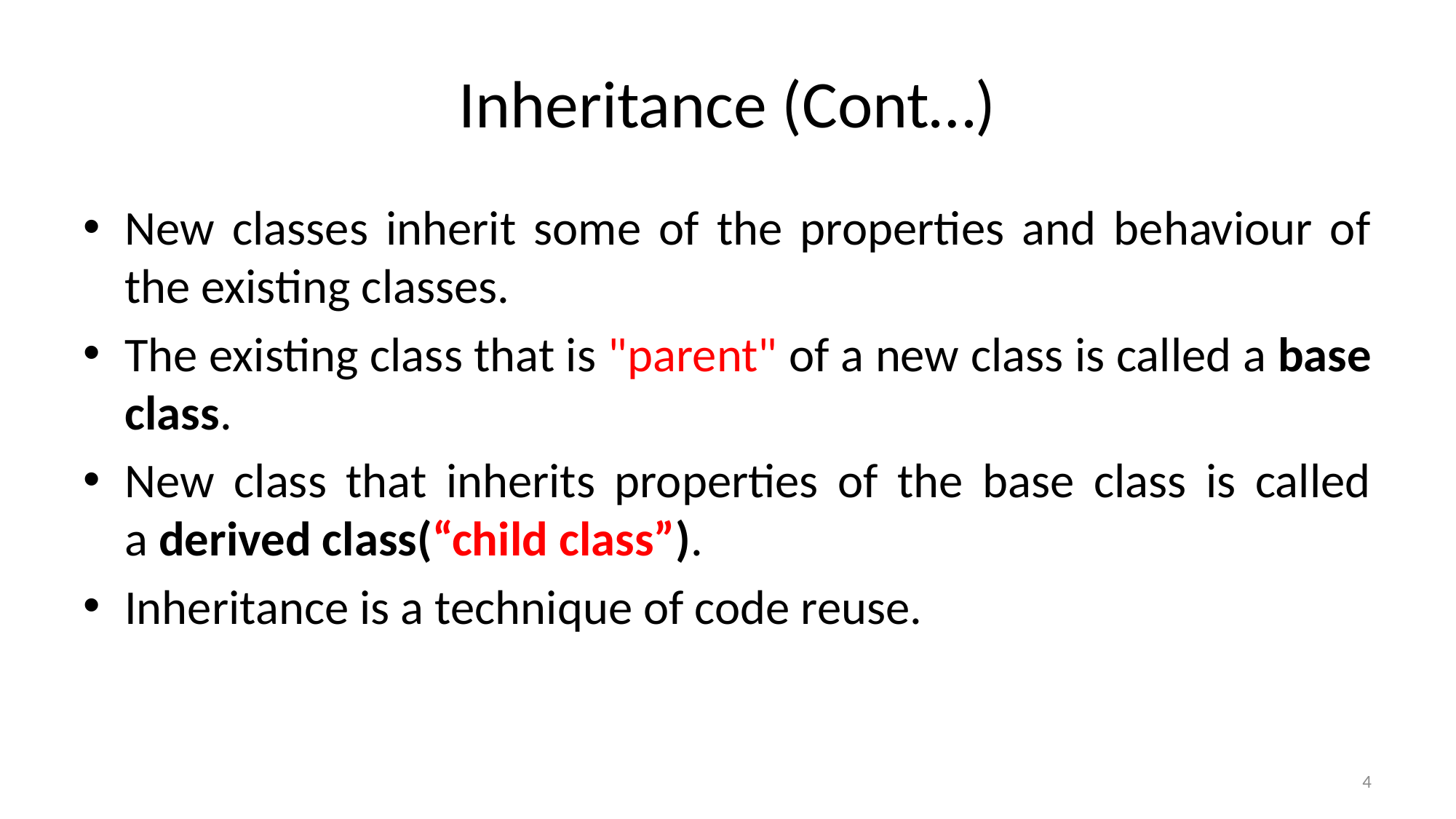

# Inheritance (Cont…)
New classes inherit some of the properties and behaviour of the existing classes.
The existing class that is "parent" of a new class is called a base class.
New class that inherits properties of the base class is called a derived class(“child class”).
Inheritance is a technique of code reuse.

4